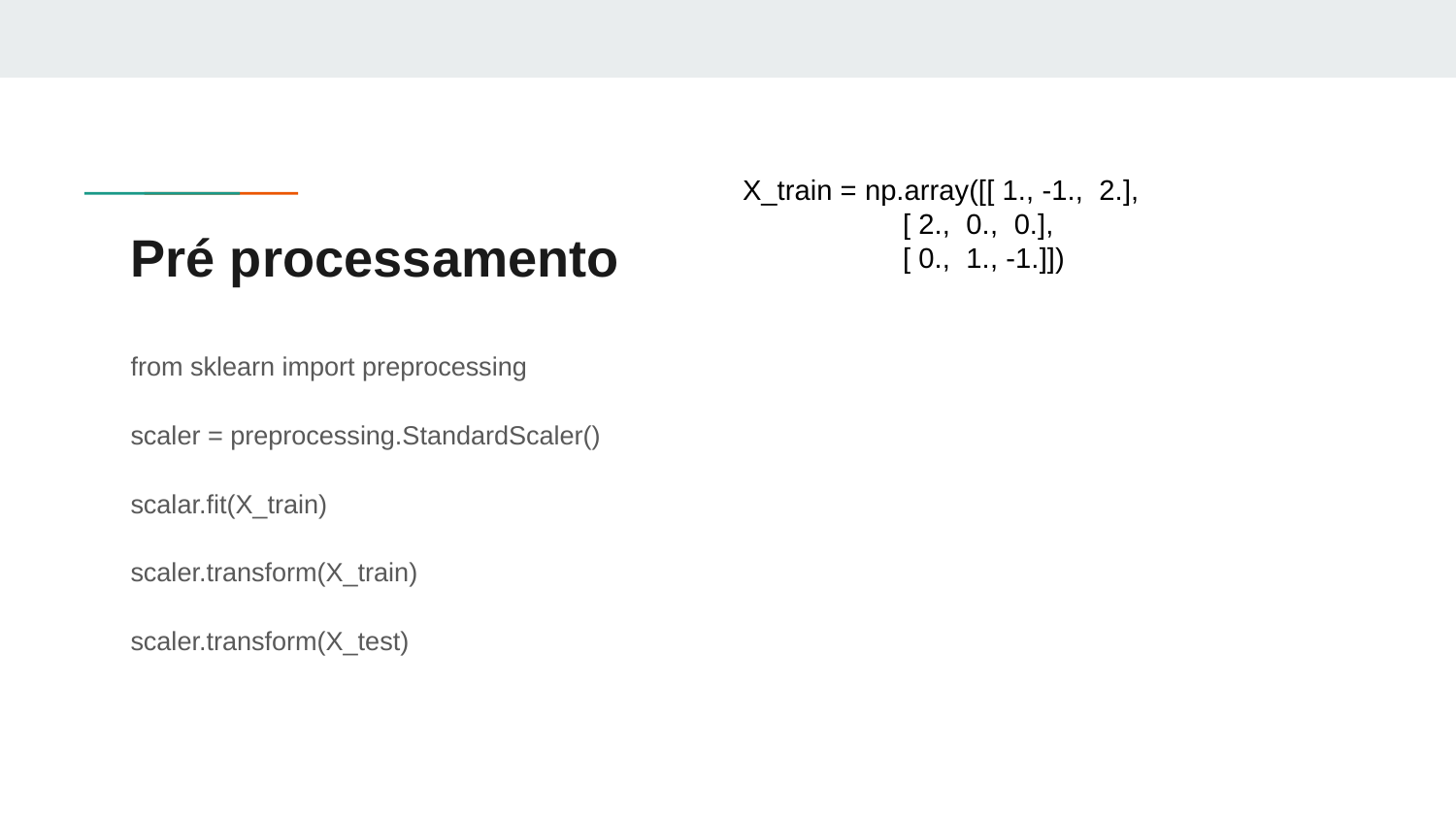

X_train = np.array([[ 1., -1.,  2.],
                    [ 2.,  0.,  0.],
                    [ 0.,  1., -1.]])

# Pré processamento
from sklearn import preprocessing
scaler = preprocessing.StandardScaler()
scalar.fit(X_train)
scaler.transform(X_train)
scaler.transform(X_test)